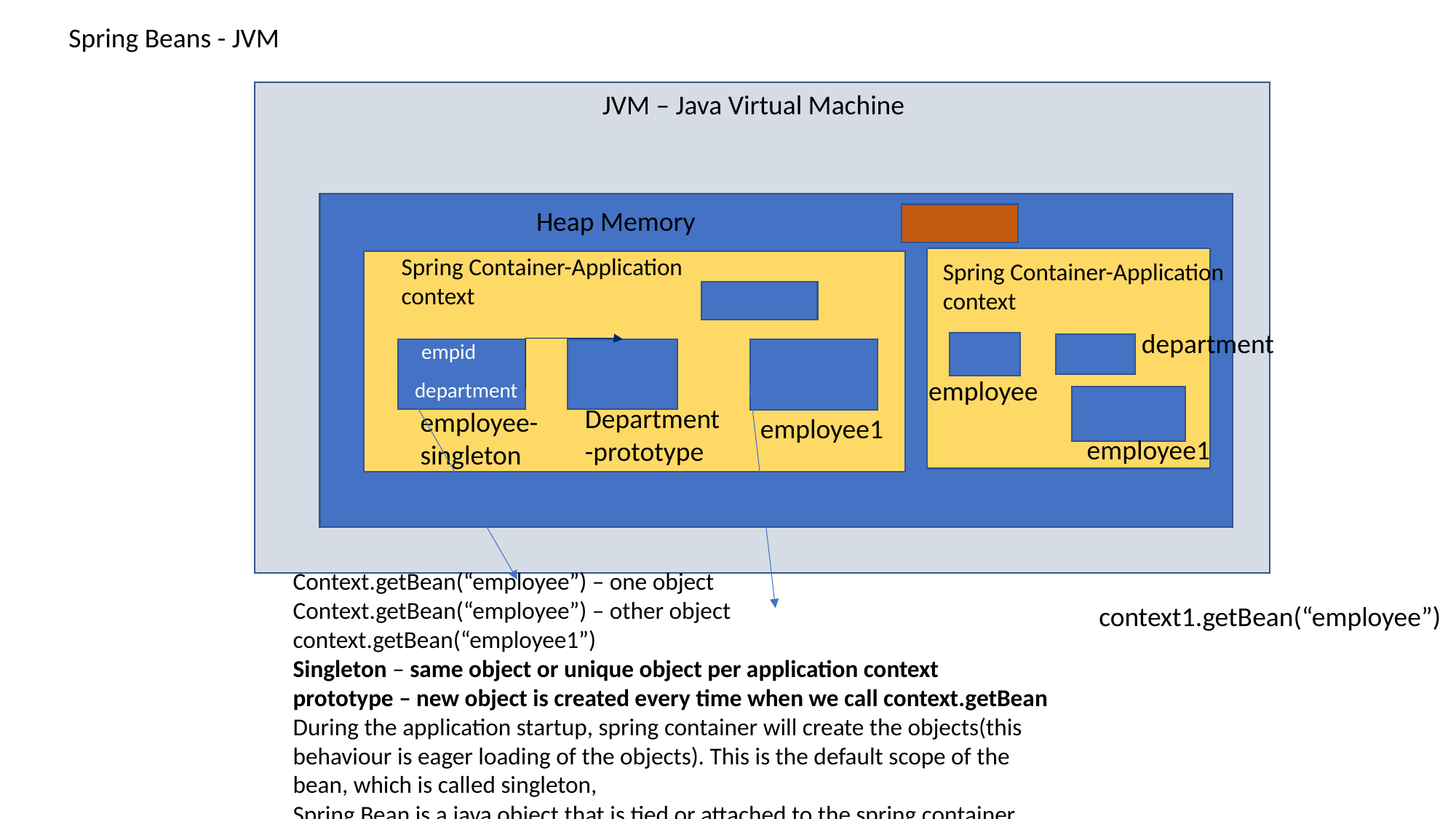

Spring Beans - JVM

JVM – Java Virtual Machine

Heap Memory

Spring Container-Application context

Spring Container-Application context

department
empid

employee
department

Department-prototype
employee-singleton
employee1
employee1
Context.getBean(“employee”) – one object
Context.getBean(“employee”) – other object         context.getBean(“employee1”)
Singleton – same object or unique object per application context
prototype – new object is created every time when we call context.getBean
During the application startup, spring container will create the objects(this behaviour is eager loading of the objects). This is the default scope of the bean, which is called singleton,
Spring Bean is a java object that is tied or attached to the spring container
context1.getBean(“employee”)